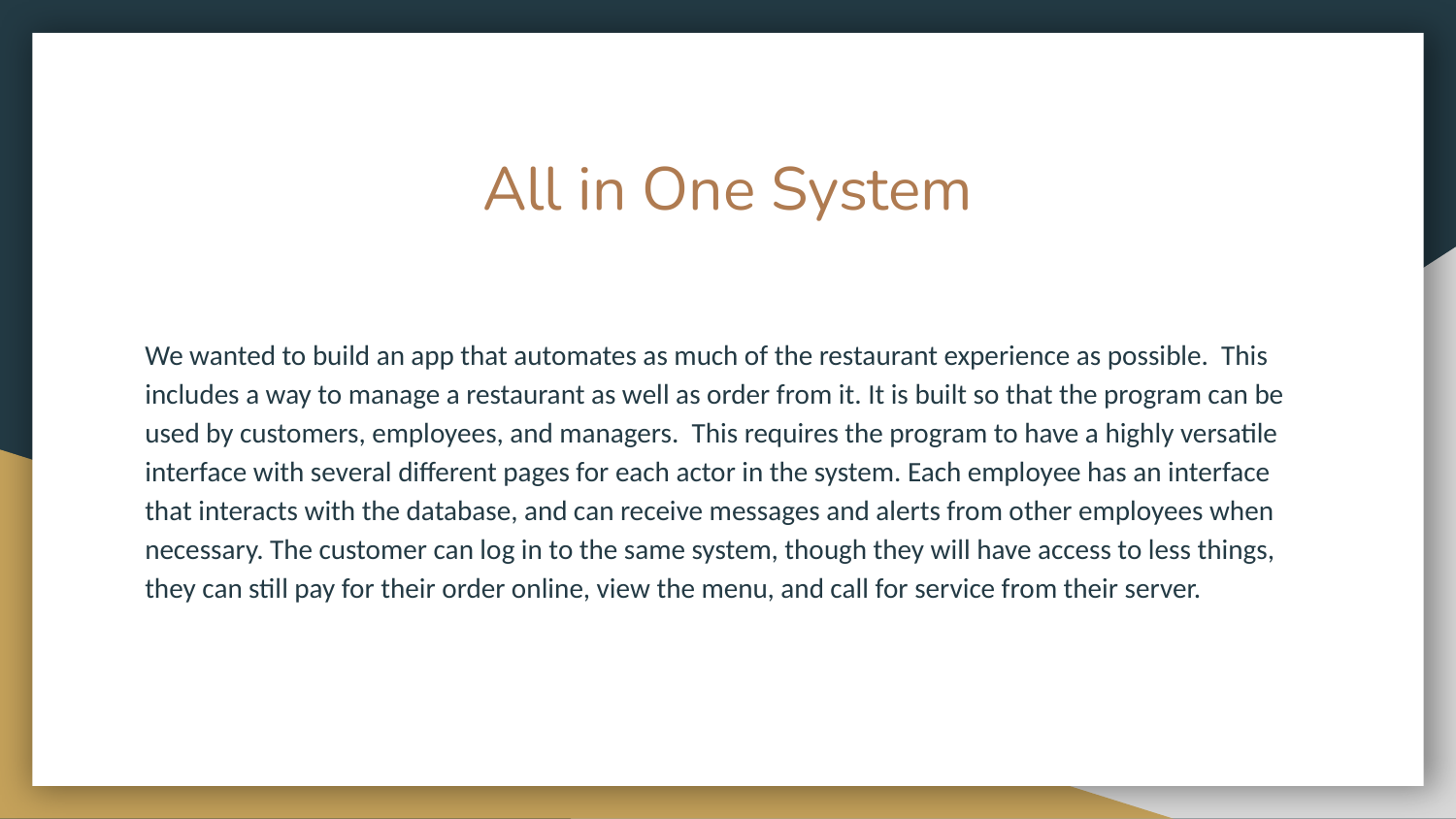

# All in One System
We wanted to build an app that automates as much of the restaurant experience as possible.  This includes a way to manage a restaurant as well as order from it. It is built so that the program can be used by customers, employees, and managers.  This requires the program to have a highly versatile interface with several different pages for each actor in the system. Each employee has an interface that interacts with the database, and can receive messages and alerts from other employees when necessary. The customer can log in to the same system, though they will have access to less things, they can still pay for their order online, view the menu, and call for service from their server.